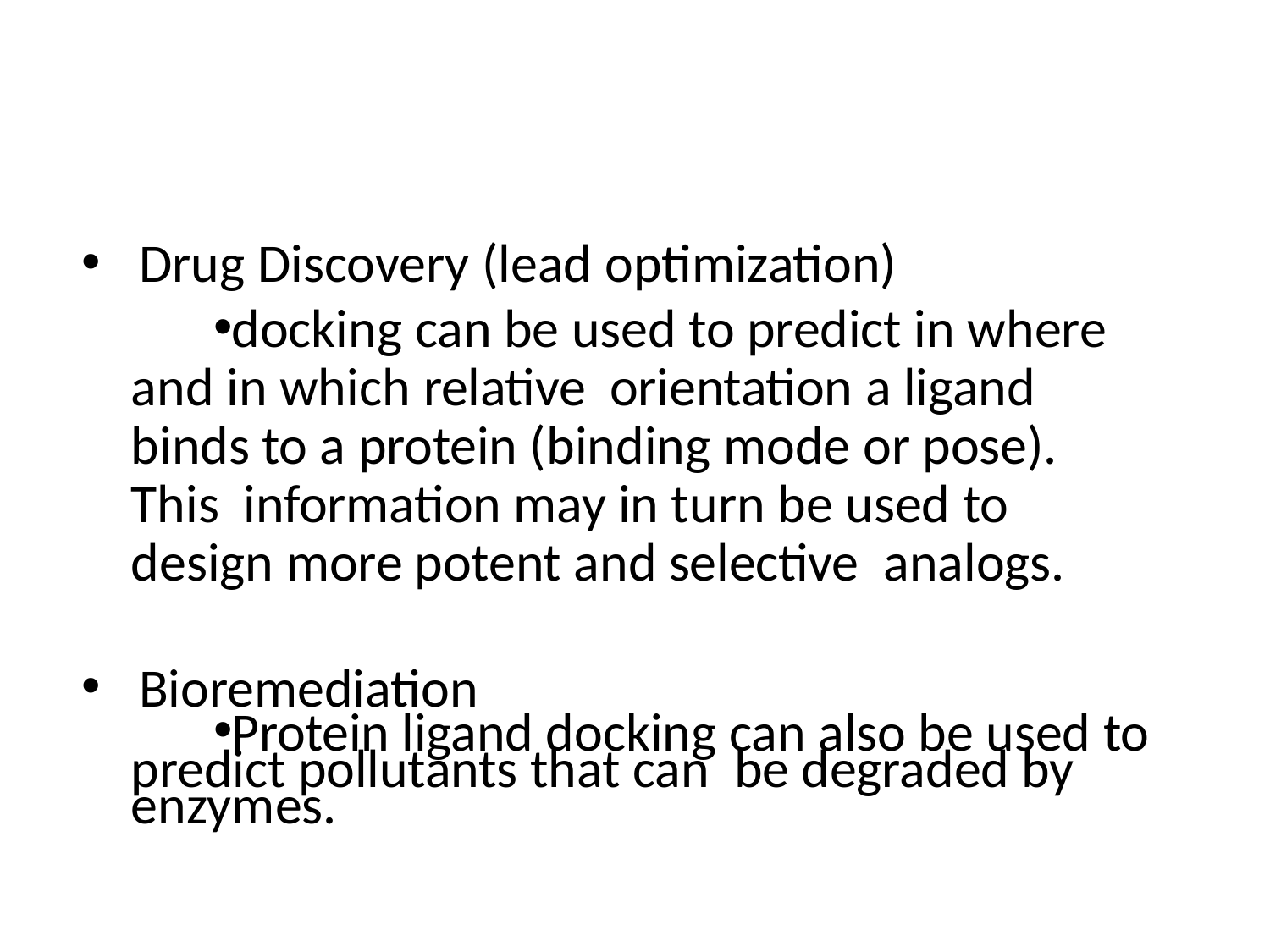

#
Drug Discovery (lead optimization)
docking can be used to predict in where and in which relative  orientation a ligand binds to a protein (binding mode or pose). This  information may in turn be used to design more potent and selective  analogs.

Bioremediation
Protein ligand docking can also be used to predict pollutants that can  be degraded by enzymes.